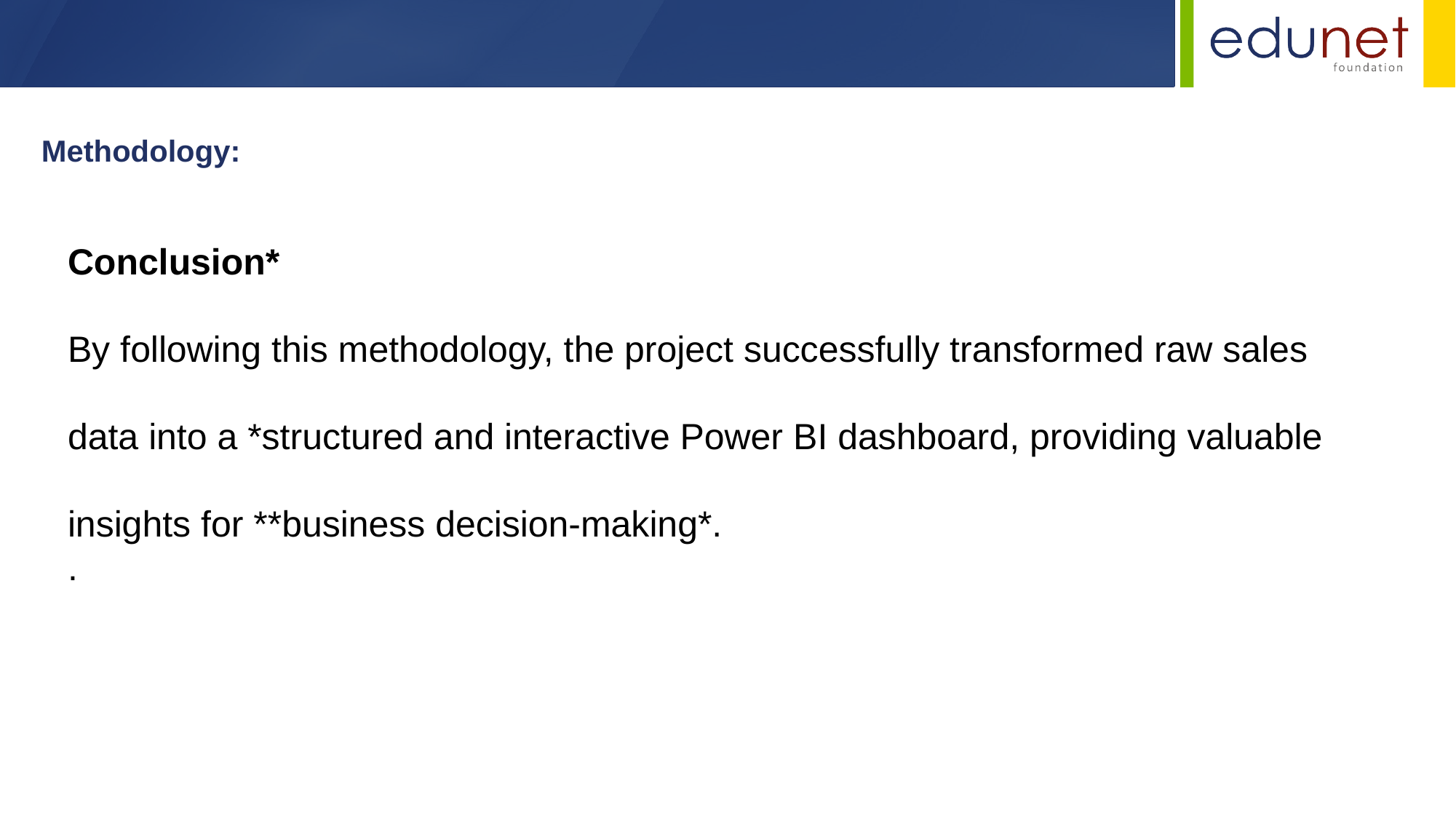

Methodology:

Conclusion*

By following this methodology, the project successfully transformed raw sales

data into a *structured and interactive Power BI dashboard, providing valuable

insights for **business decision-making*.
.